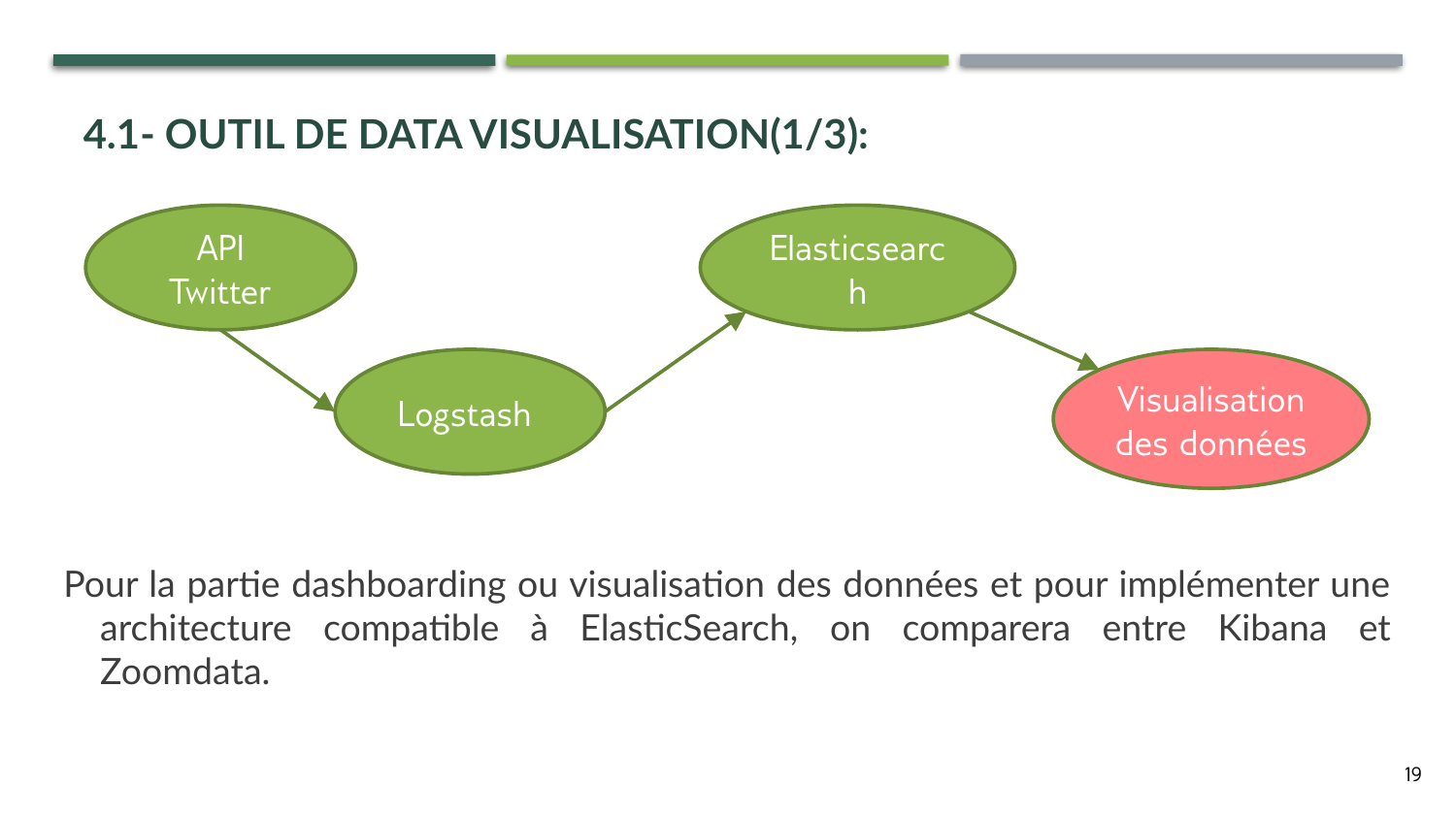

# 4.1- Outil de data Visualisation(1/3):
API Twitter
Elasticsearch
Logstash
Visualisation des données
Pour la partie dashboarding ou visualisation des données et pour implémenter une architecture compatible à ElasticSearch, on comparera entre Kibana et Zoomdata.
19